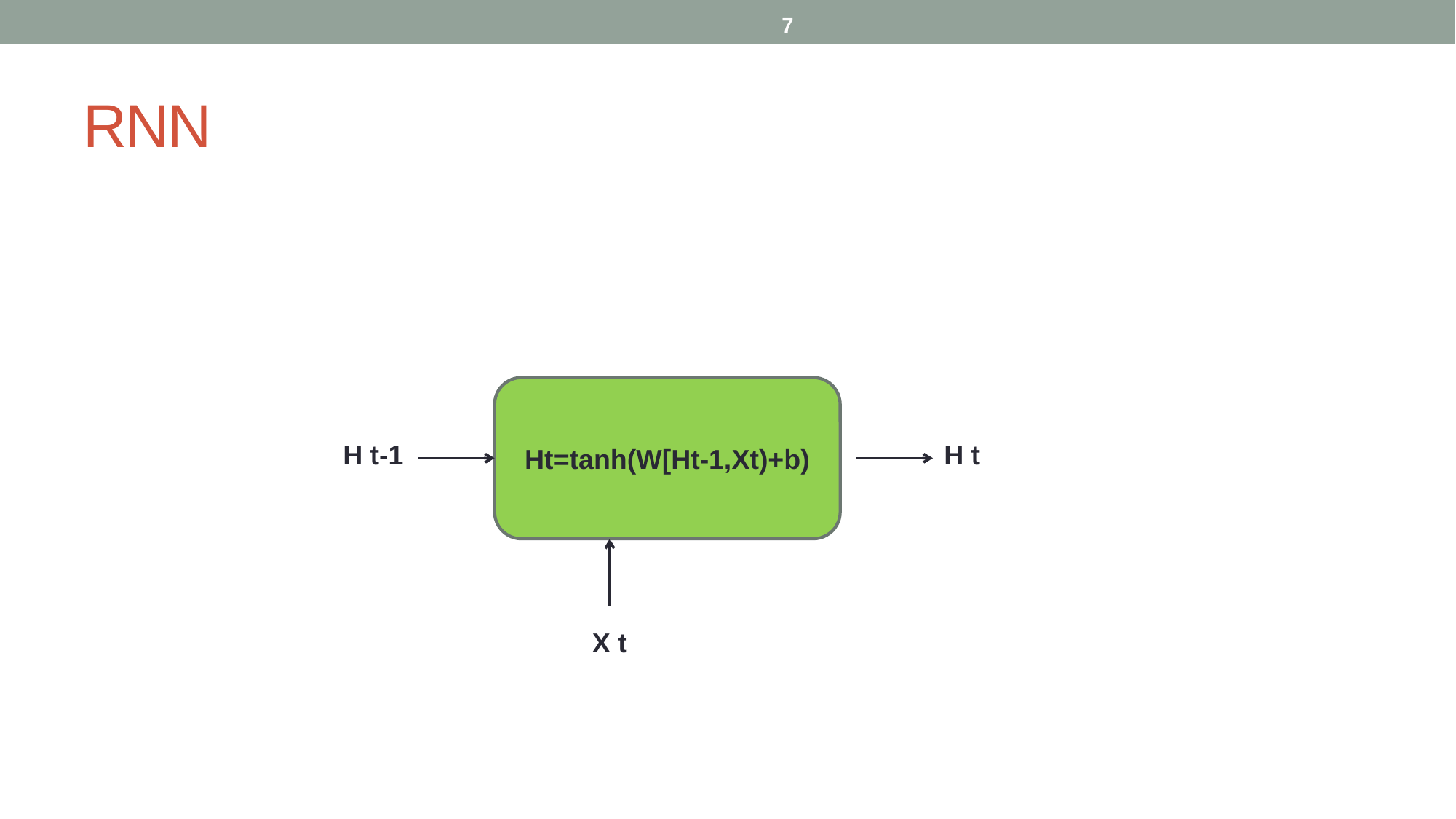

7
# RNN
Ht=tanh(W[Ht-1,Xt)+b)
H t-1
H t
X t